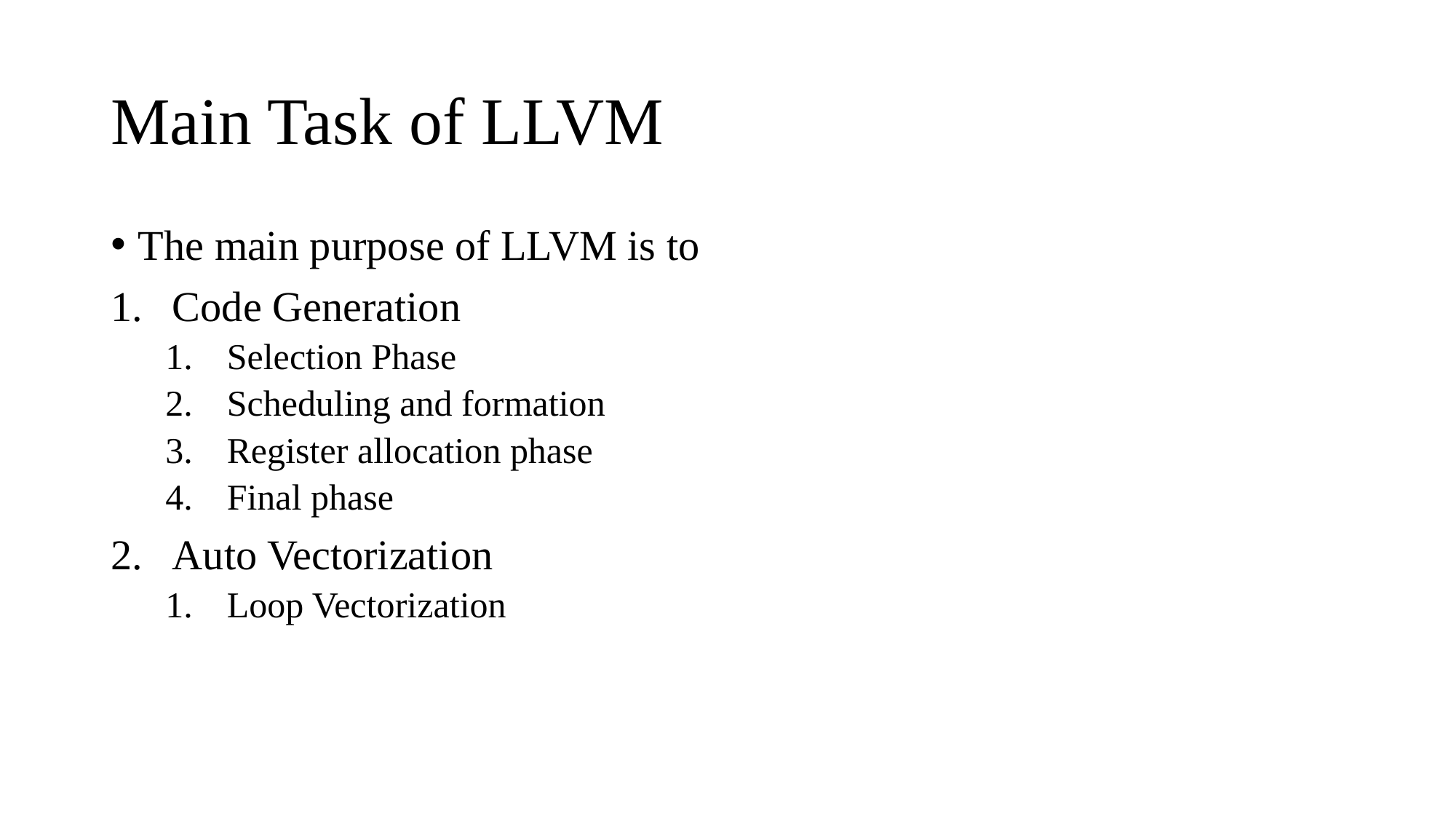

# Main Task of LLVM
The main purpose of LLVM is to
Code Generation
Selection Phase
Scheduling and formation
Register allocation phase
Final phase
Auto Vectorization
Loop Vectorization